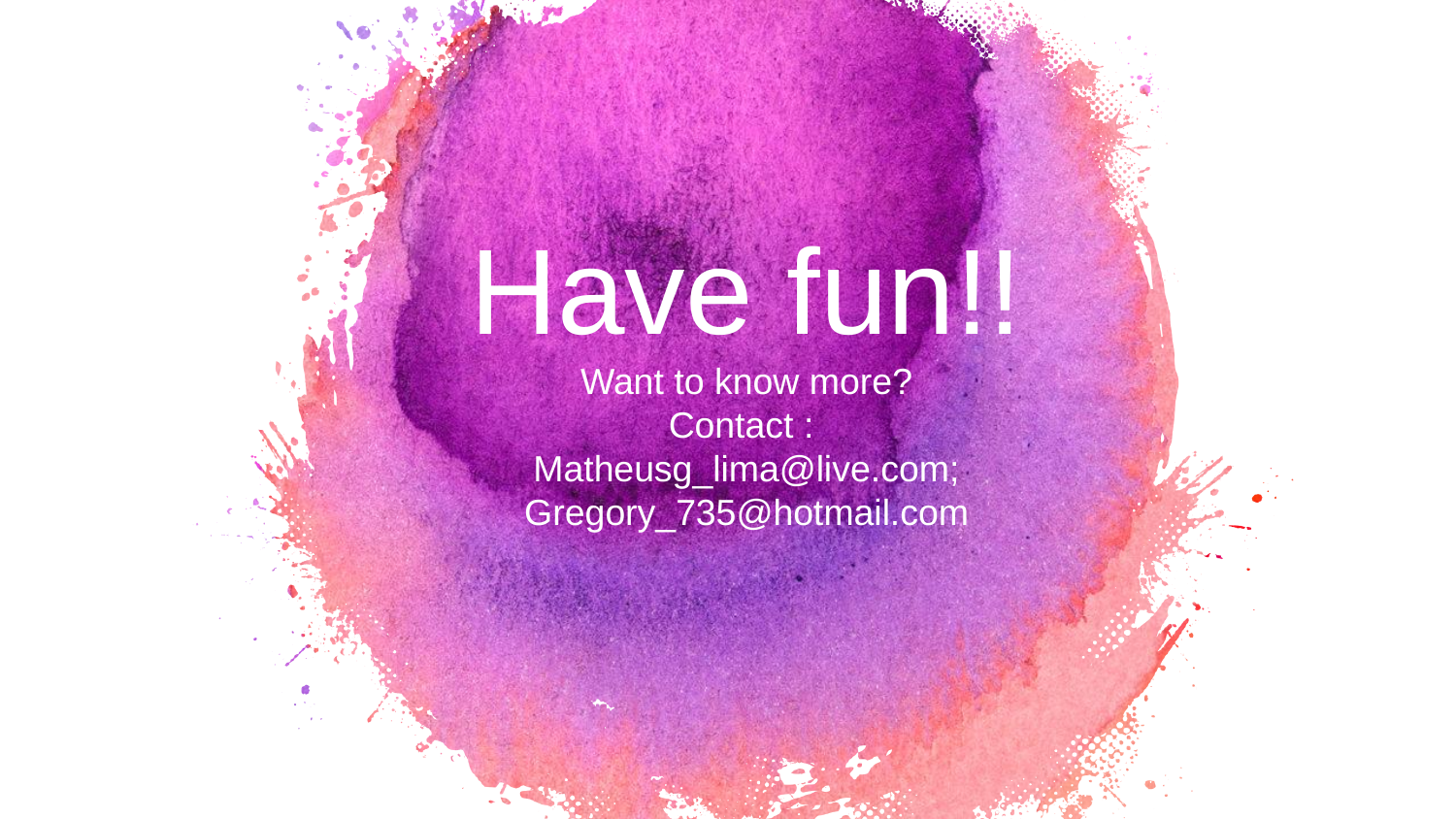

Have fun!!
Want to know more?
Contact :
Matheusg_lima@live.com;
Gregory_735@hotmail.com